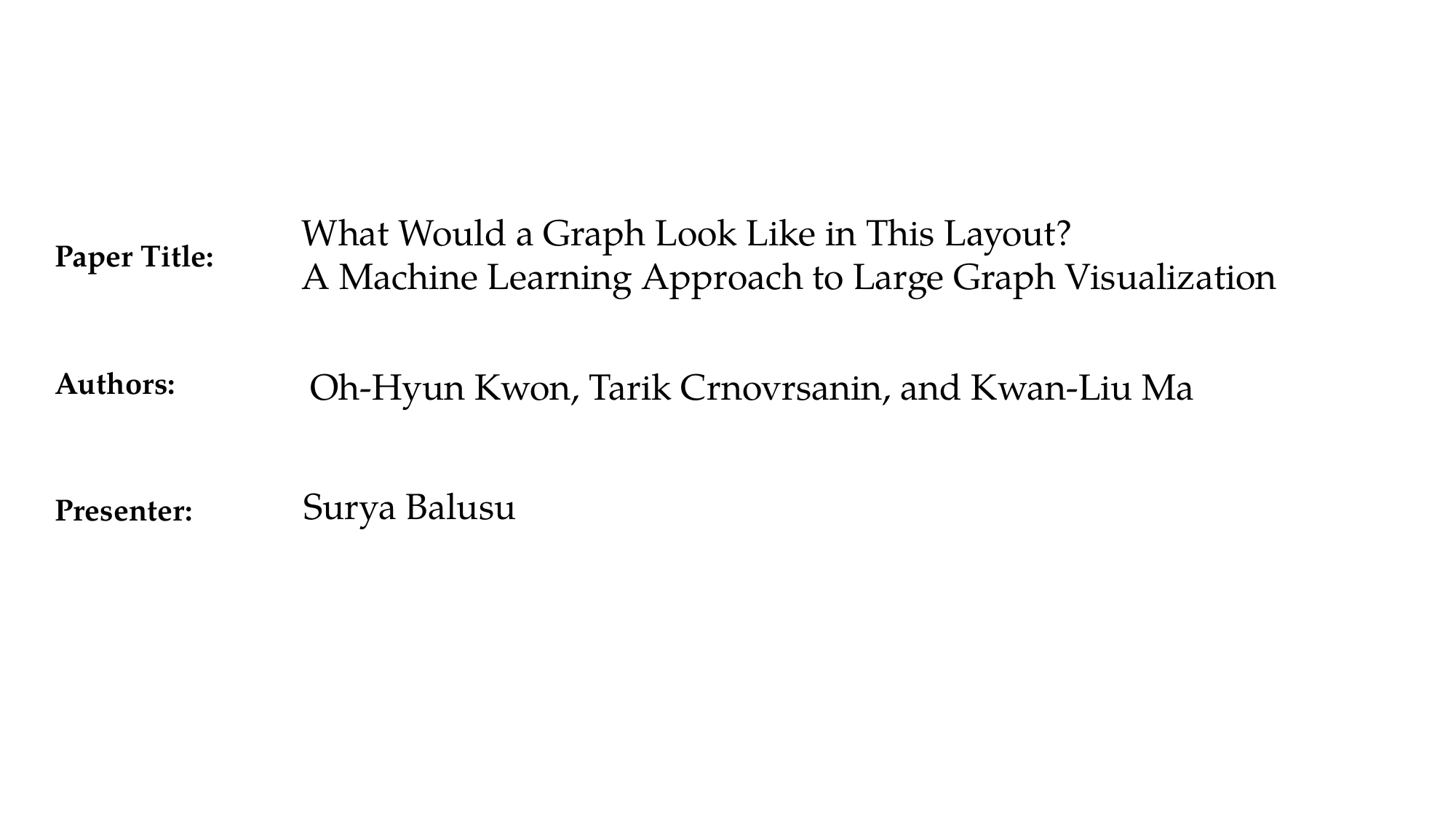

What Would a Graph Look Like in This Layout?
A Machine Learning Approach to Large Graph Visualization
Paper Title:
Authors:
Oh-Hyun Kwon, Tarik Crnovrsanin, and Kwan-Liu Ma
Surya Balusu
Presenter: